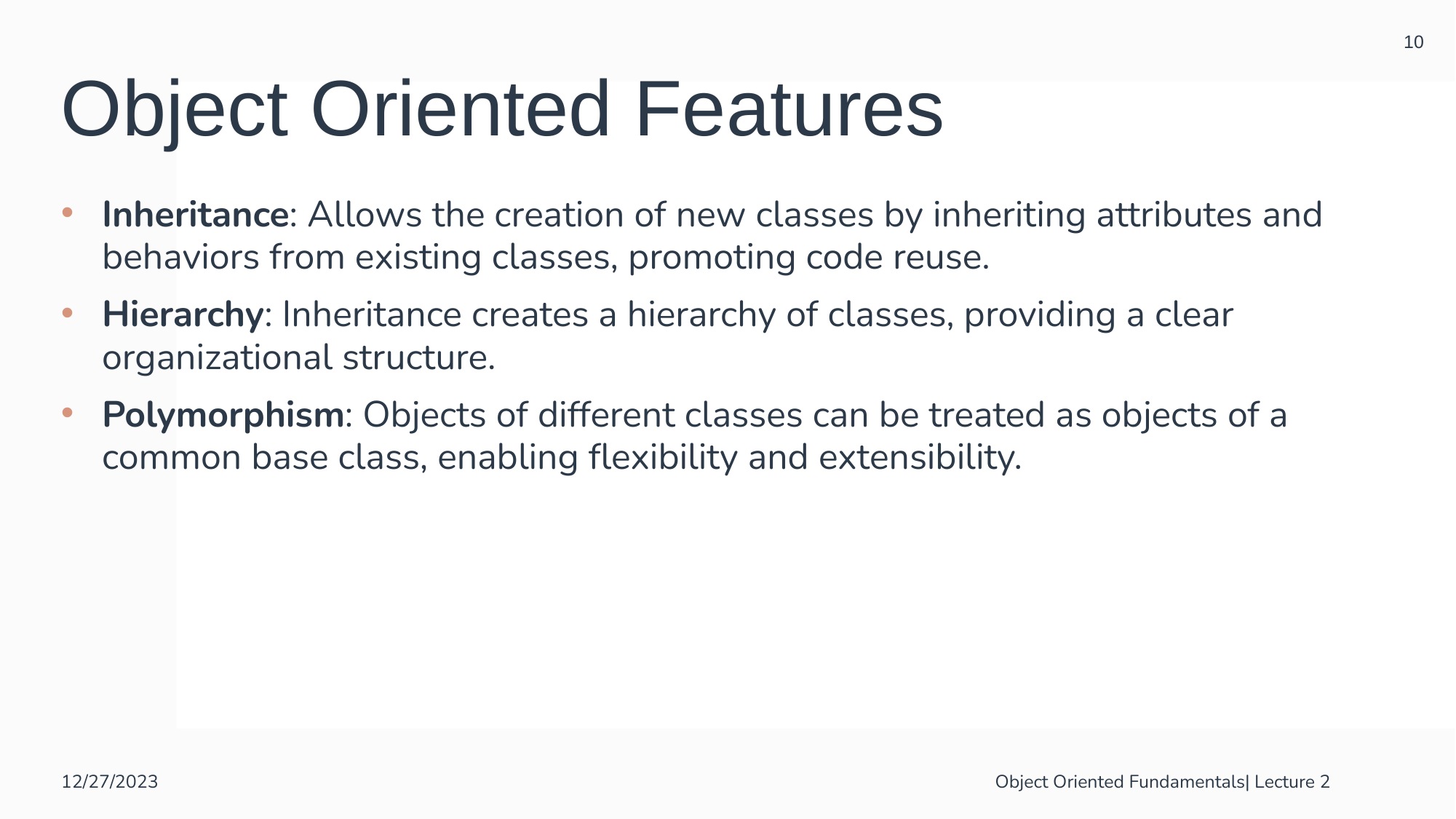

10
# Object Oriented Features
Inheritance: Allows the creation of new classes by inheriting attributes and behaviors from existing classes, promoting code reuse.
Hierarchy: Inheritance creates a hierarchy of classes, providing a clear organizational structure.
Polymorphism: Objects of different classes can be treated as objects of a common base class, enabling flexibility and extensibility.

12/27/2023
Object Oriented Fundamentals| Lecture 2